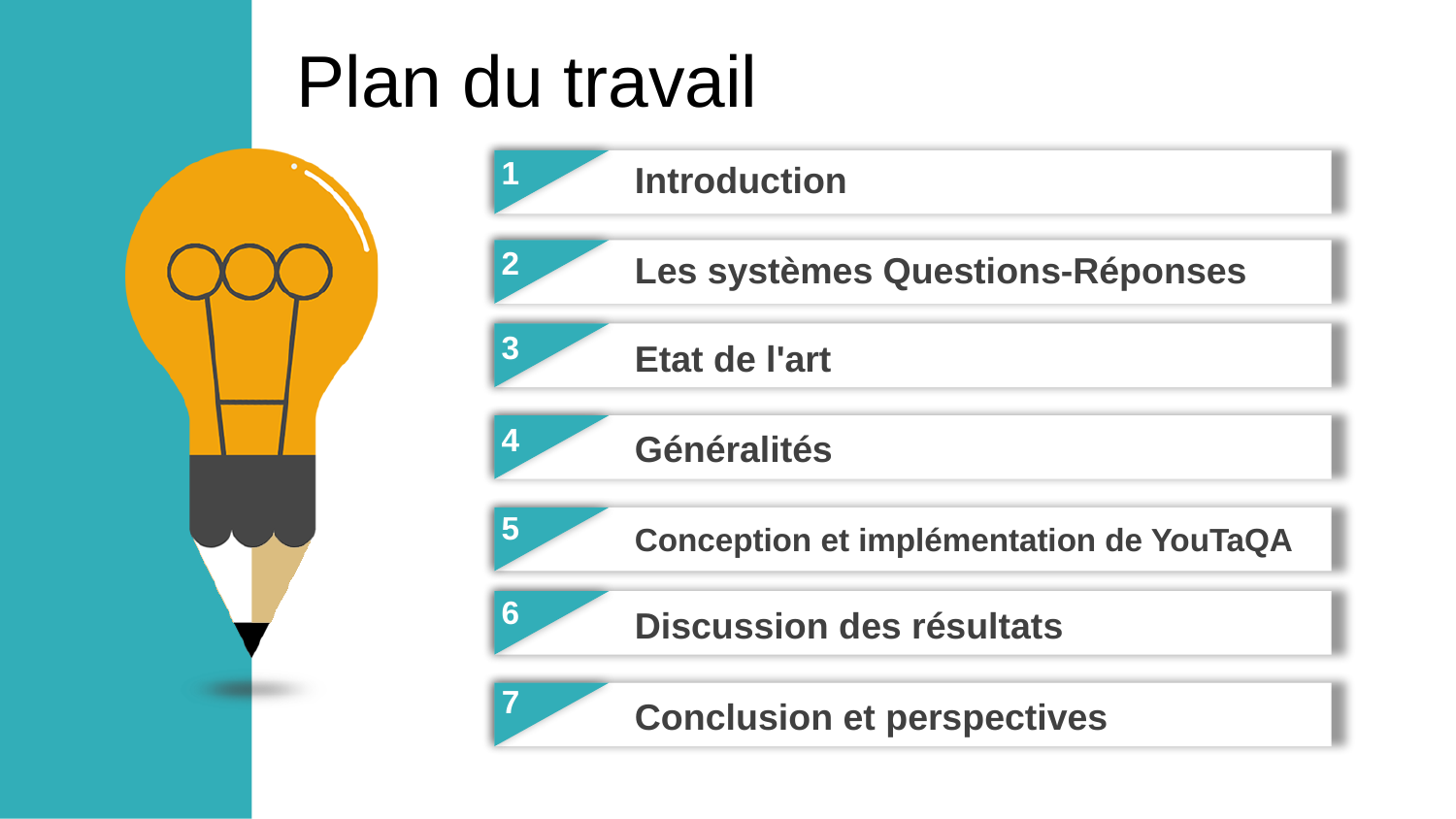

Plan du travail
1
Introduction

2

Les systèmes Questions-Réponses
3

Etat de l'art
4

Généralités
5

Conception et implémentation de YouTaQA
6

Discussion des résultats
7

Conclusion et perspectives